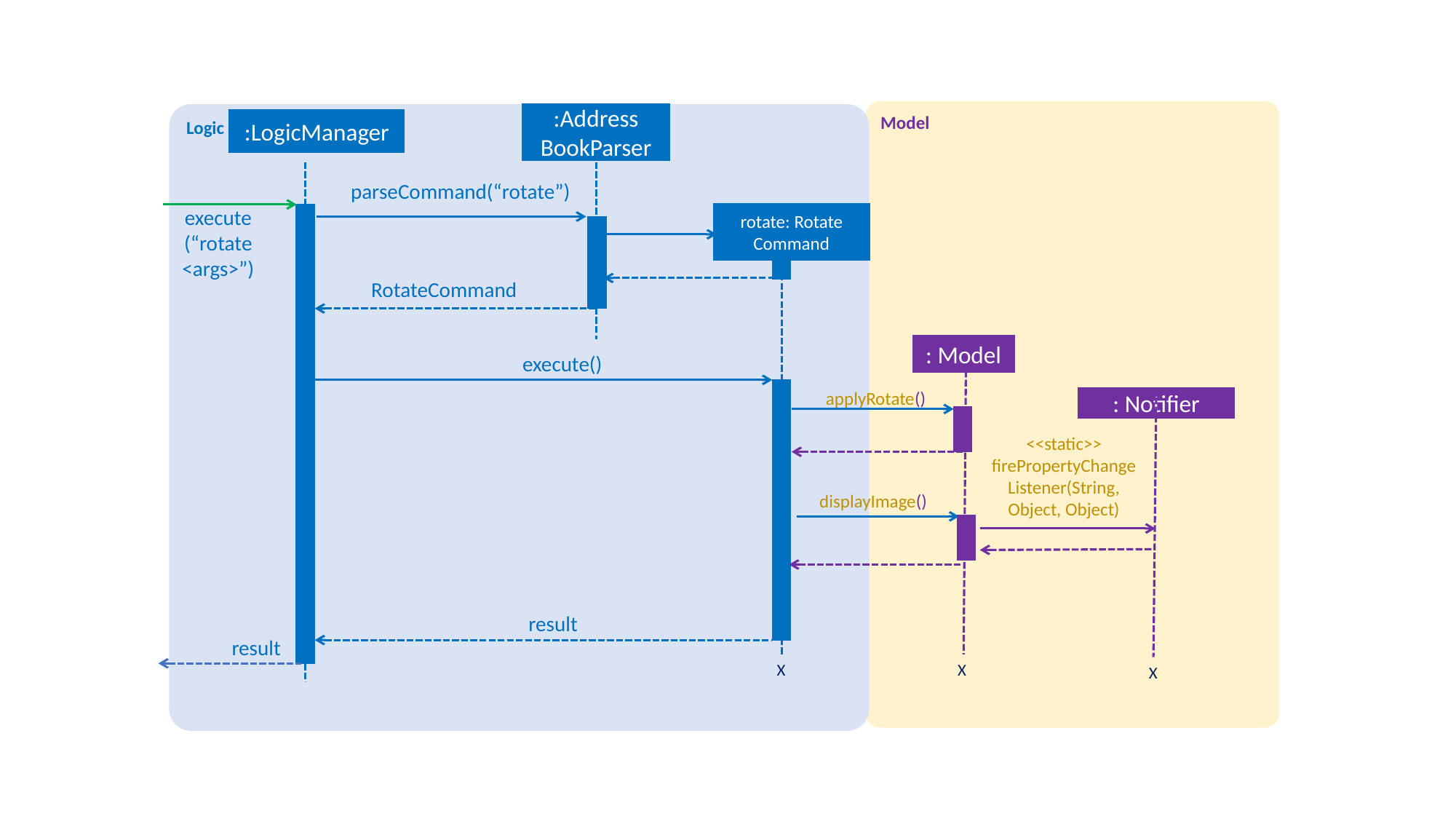

Model
Logic
:Address
BookParser
:LogicManager
parseCommand(“rotate”)
execute
(“rotate <args>”)

rotate: Rotate
Command

RotateCommand
: Model
execute()

applyRotate()
: Notifier

<<static>>
firePropertyChangeListener(String, Object, Object)
displayImage()

result
result
X
X
X